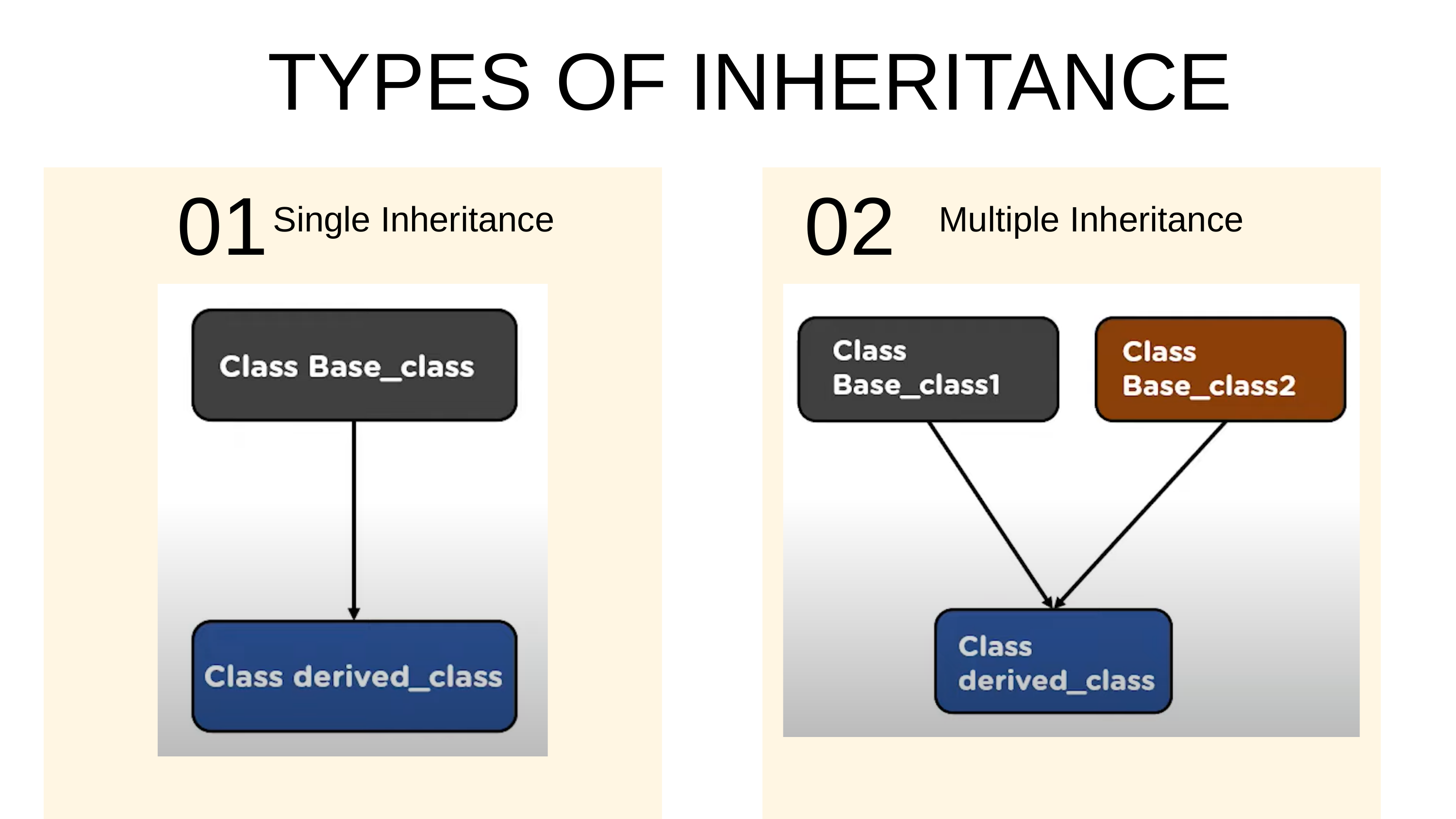

TYPES OF INHERITANCE
01
02

Single Inheritance
Multiple Inheritance